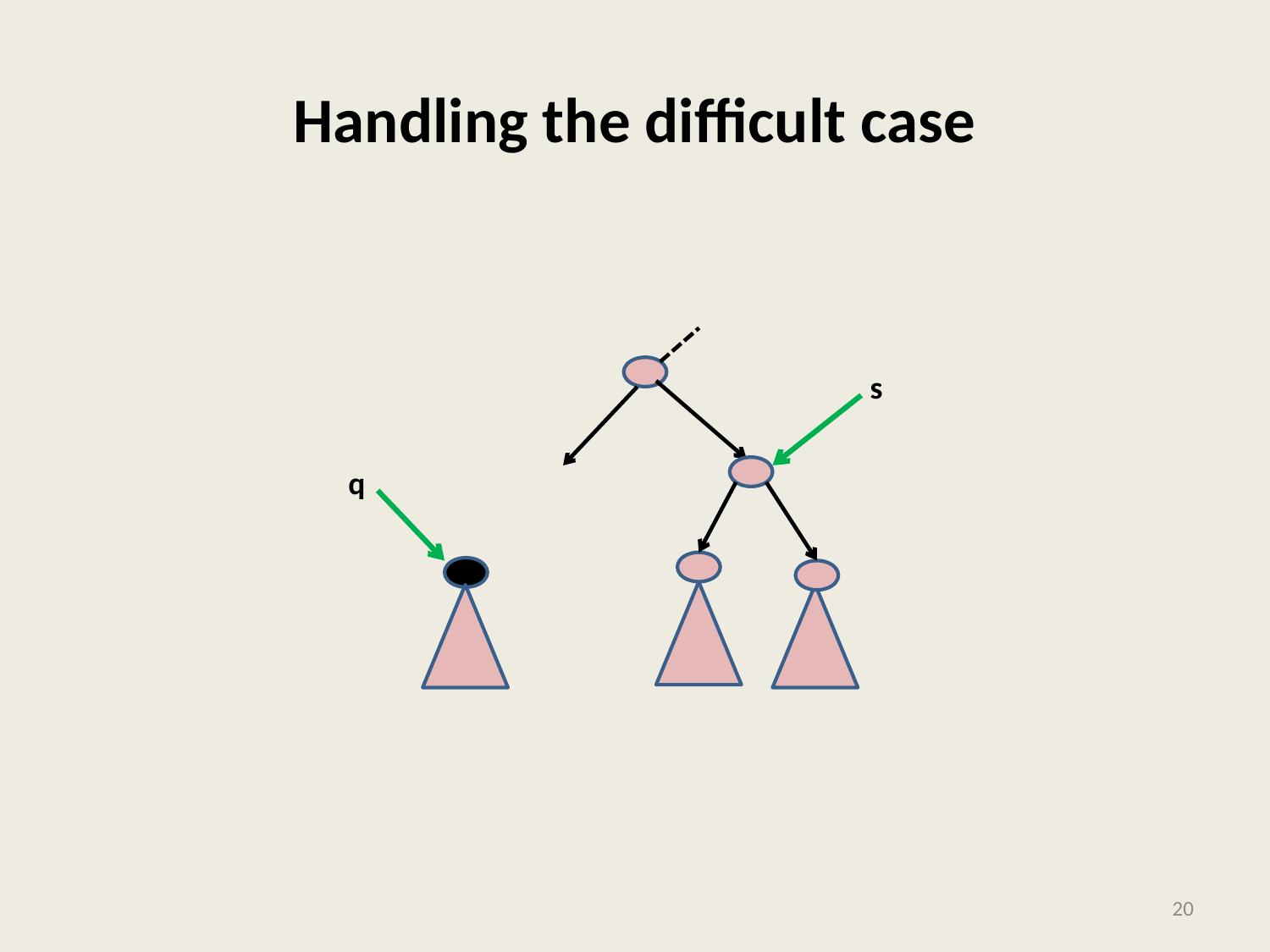

# Handling the difficult case

s
q

20